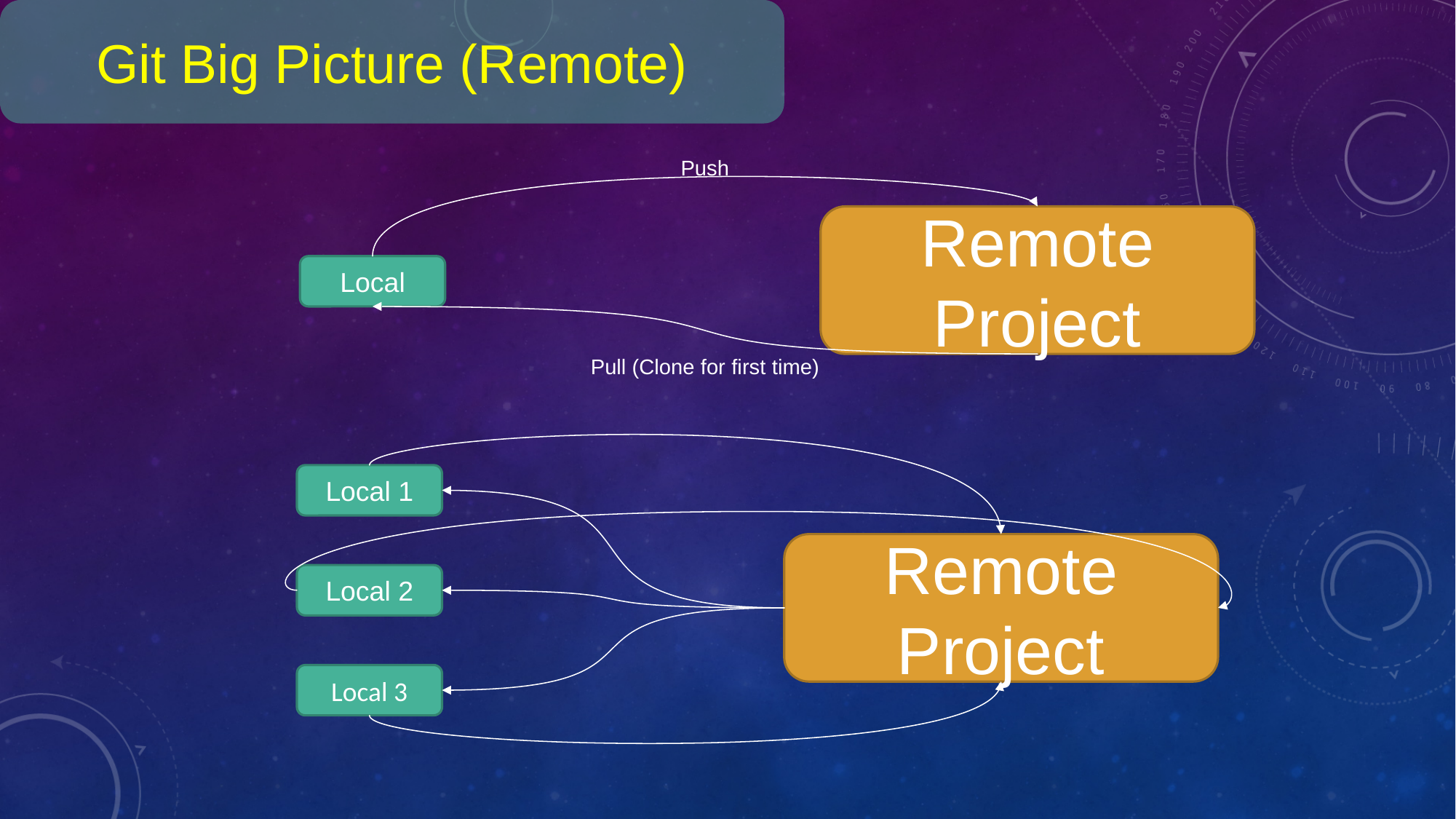

Git Big Picture (Remote)
Push
Remote Project
Local
Pull (Clone for first time)
Local 1
Remote Project
Local 2
Local 3